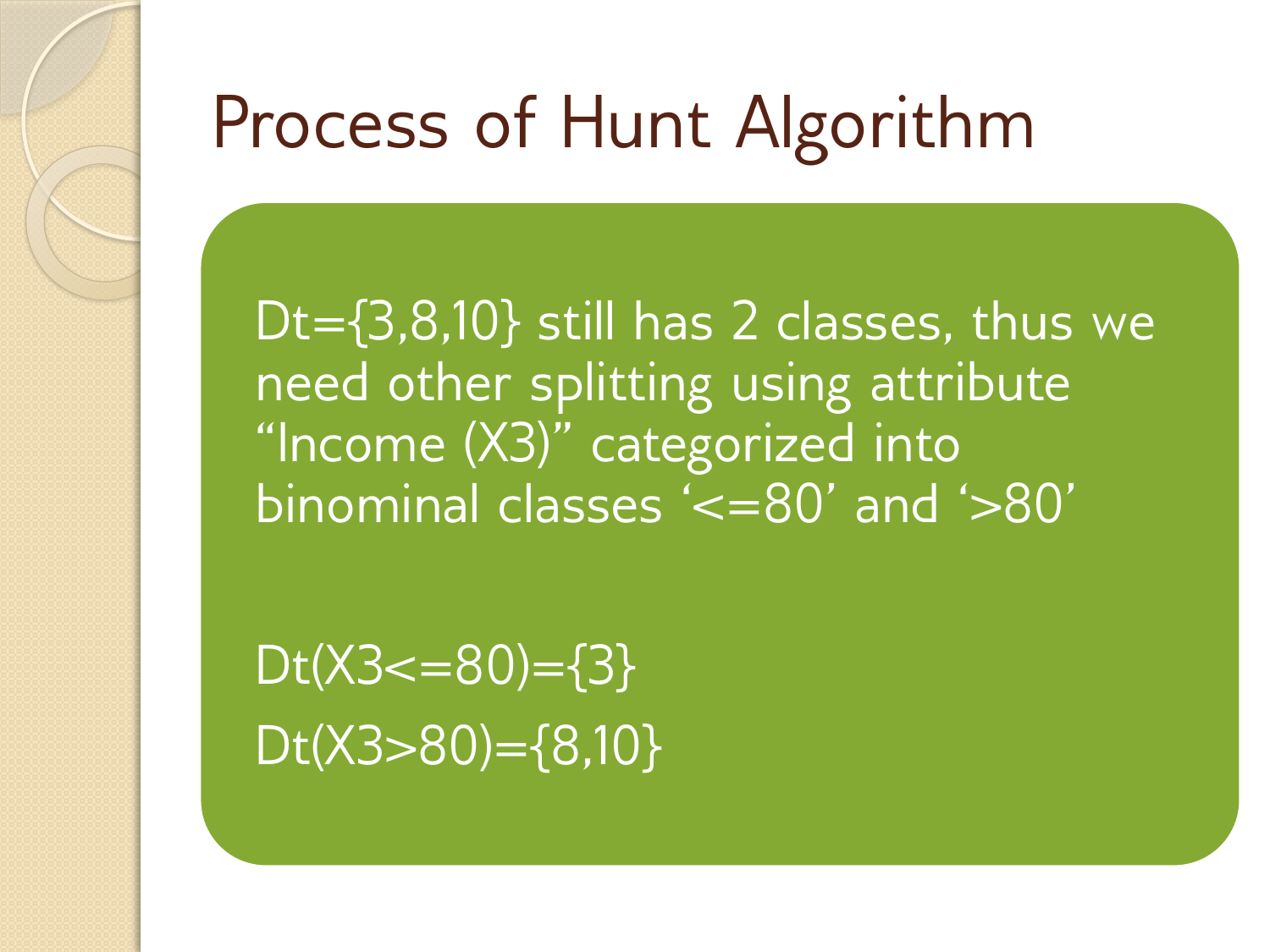

# Process of Hunt Algorithm
Dt={3,8,10} still has 2 classes, thus we need other splitting using attribute “Income (X3)” categorized into binominal classes ‘<=80’ and ‘>80’

Dt(X3<=80)={3}
Dt(X3>80)={8,10}